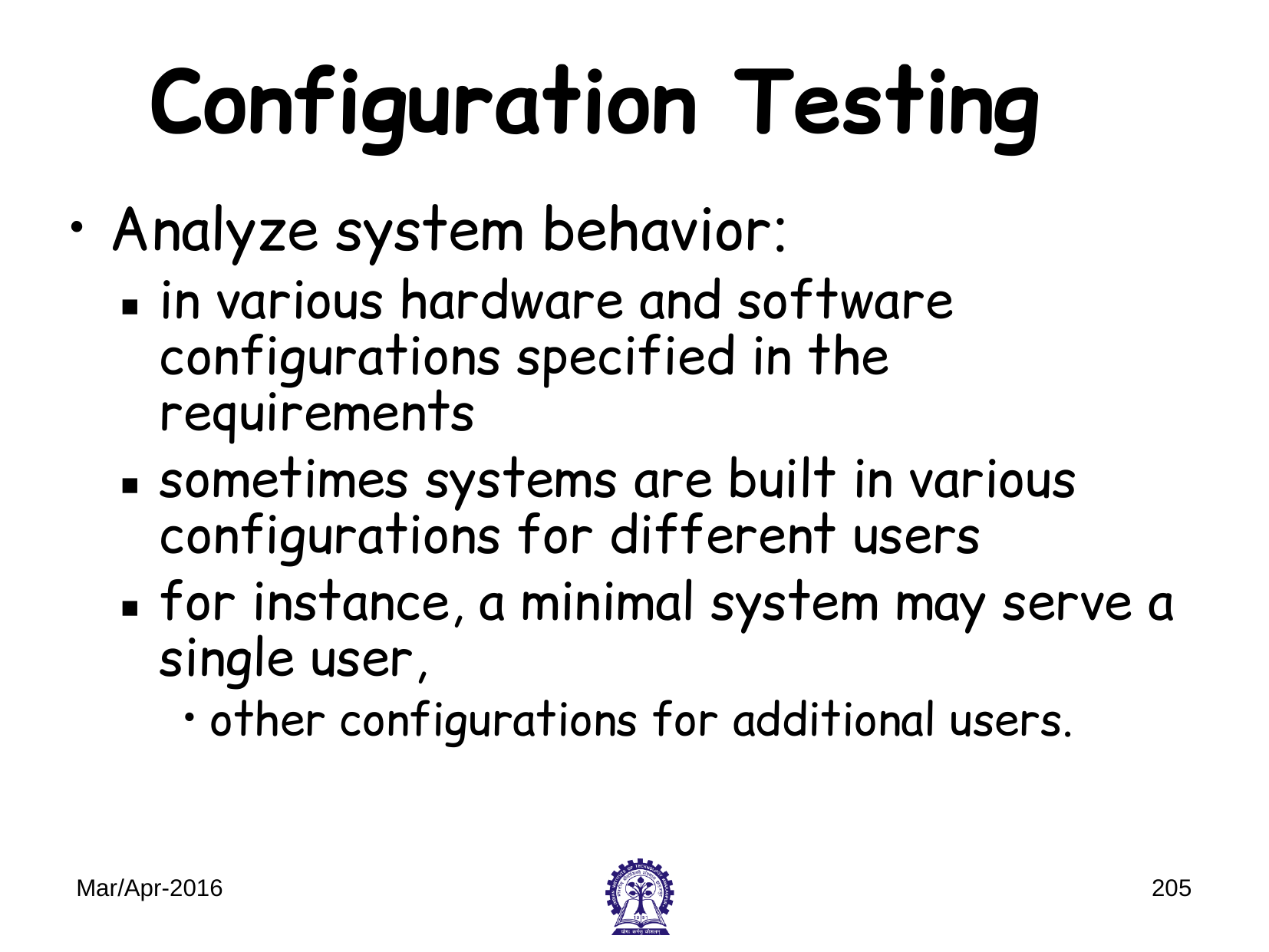

# Configuration Testing
Analyze system behavior:
in various hardware and software configurations specified in the requirements
sometimes systems are built in various configurations for different users
for instance, a minimal system may serve a single user,
other configurations for additional users.
Mar/Apr-2016
205